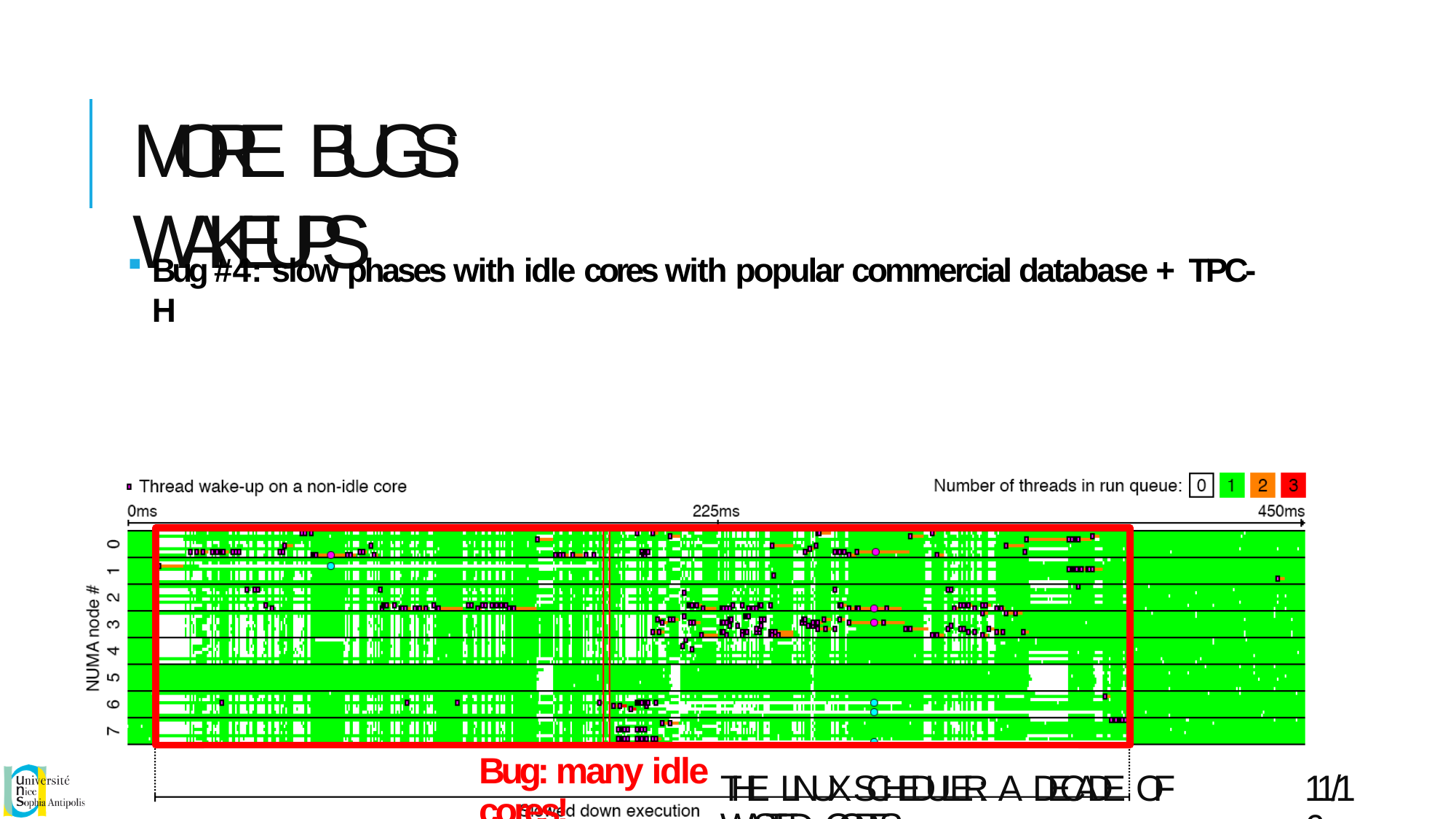

# MORE BUGS: WAKEUPS
Bug #4: slow phases with idle cores with popular commercial database + TPC-H

Bug: many idle cores!
11/16
THE LINUX SCHEDULER: A DECADE OF WASTED CORES